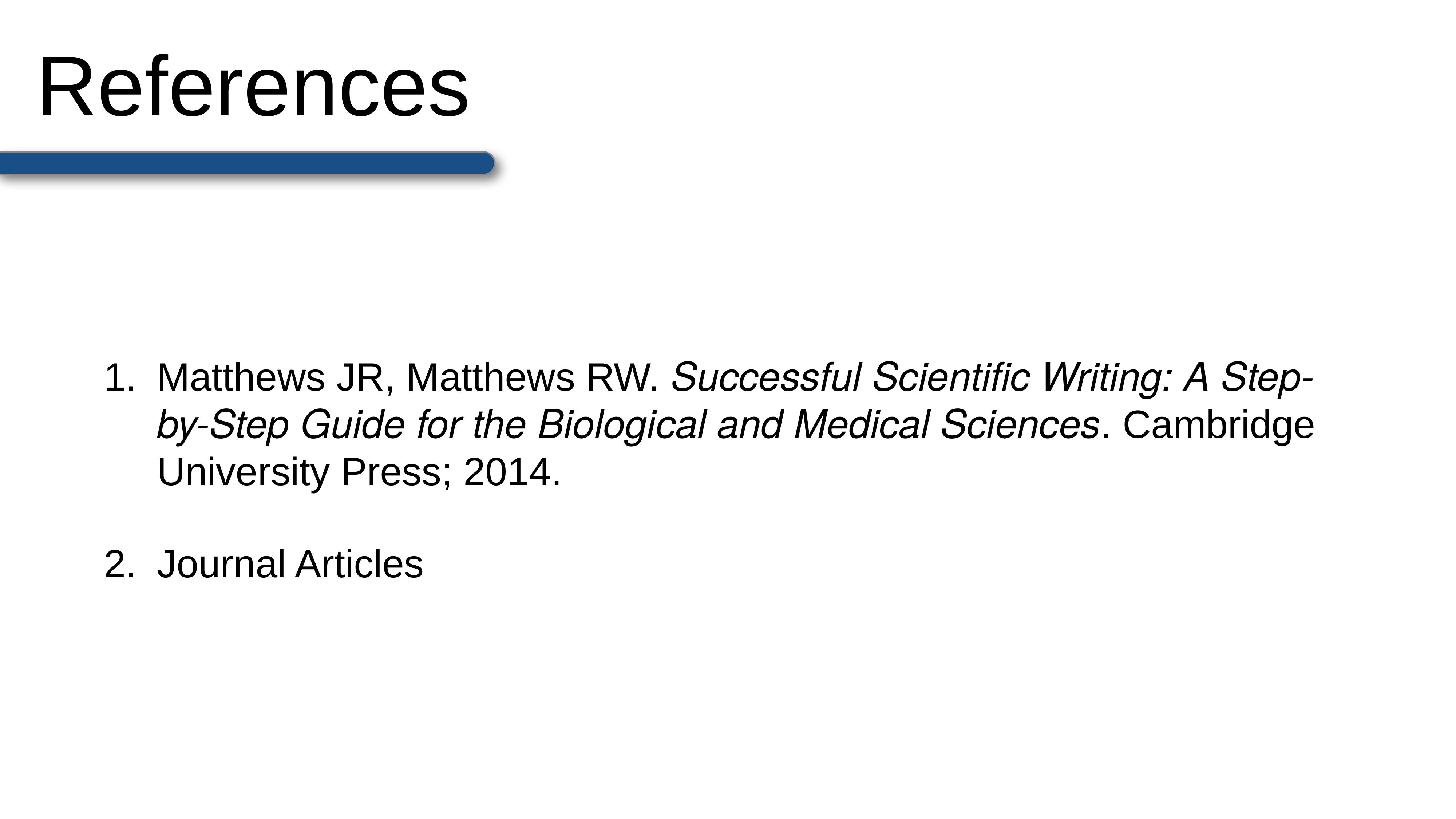

# References

Matthews JR, Matthews RW. Successful Scientific Writing: A Step-by-Step Guide for the Biological and Medical Sciences. Cambridge University Press; 2014.
Journal Articles